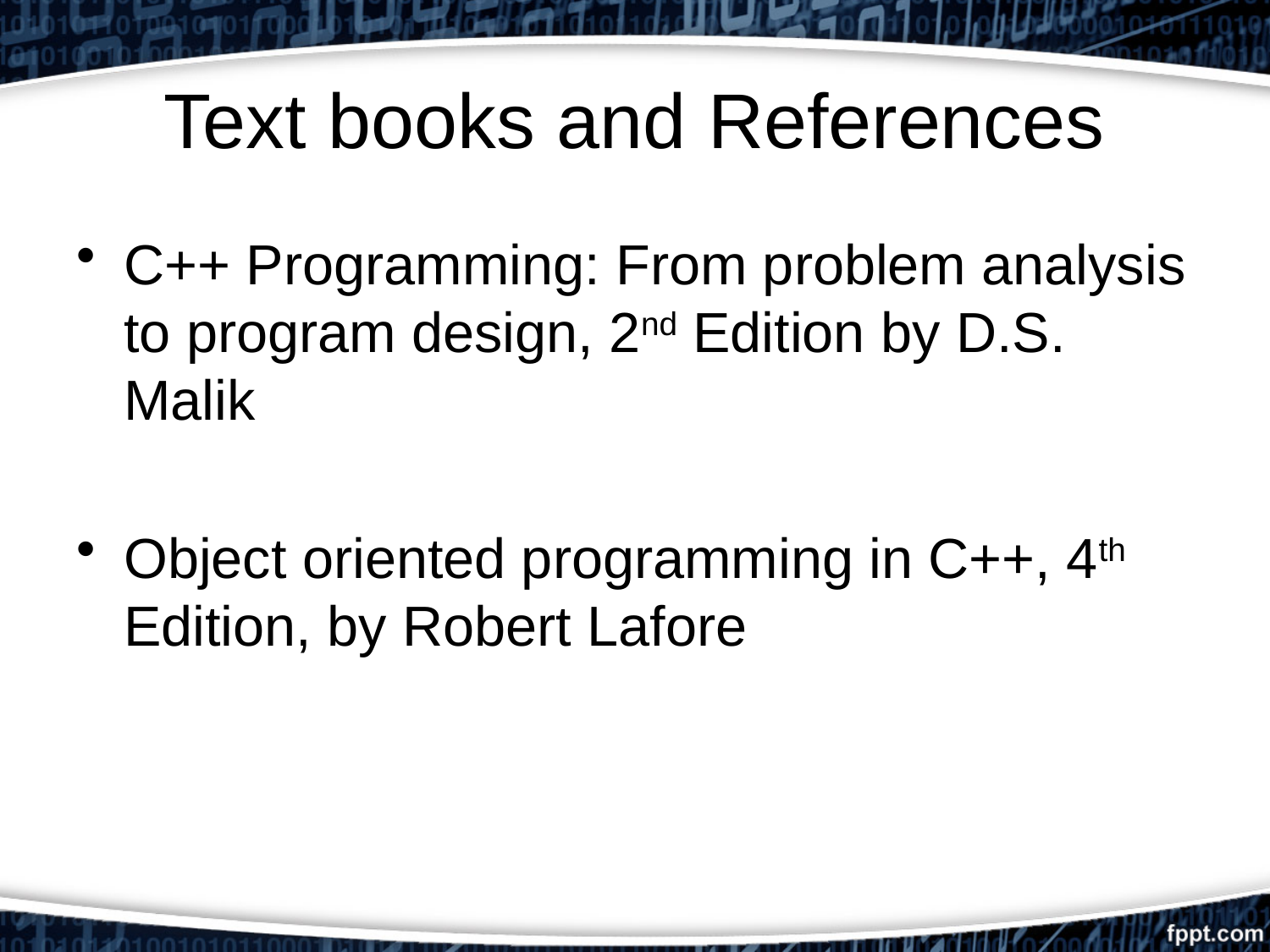

# Text books and References
C++ Programming: From problem analysis to program design, 2nd Edition by D.S. Malik

Object oriented programming in C++, 4th Edition, by Robert Lafore